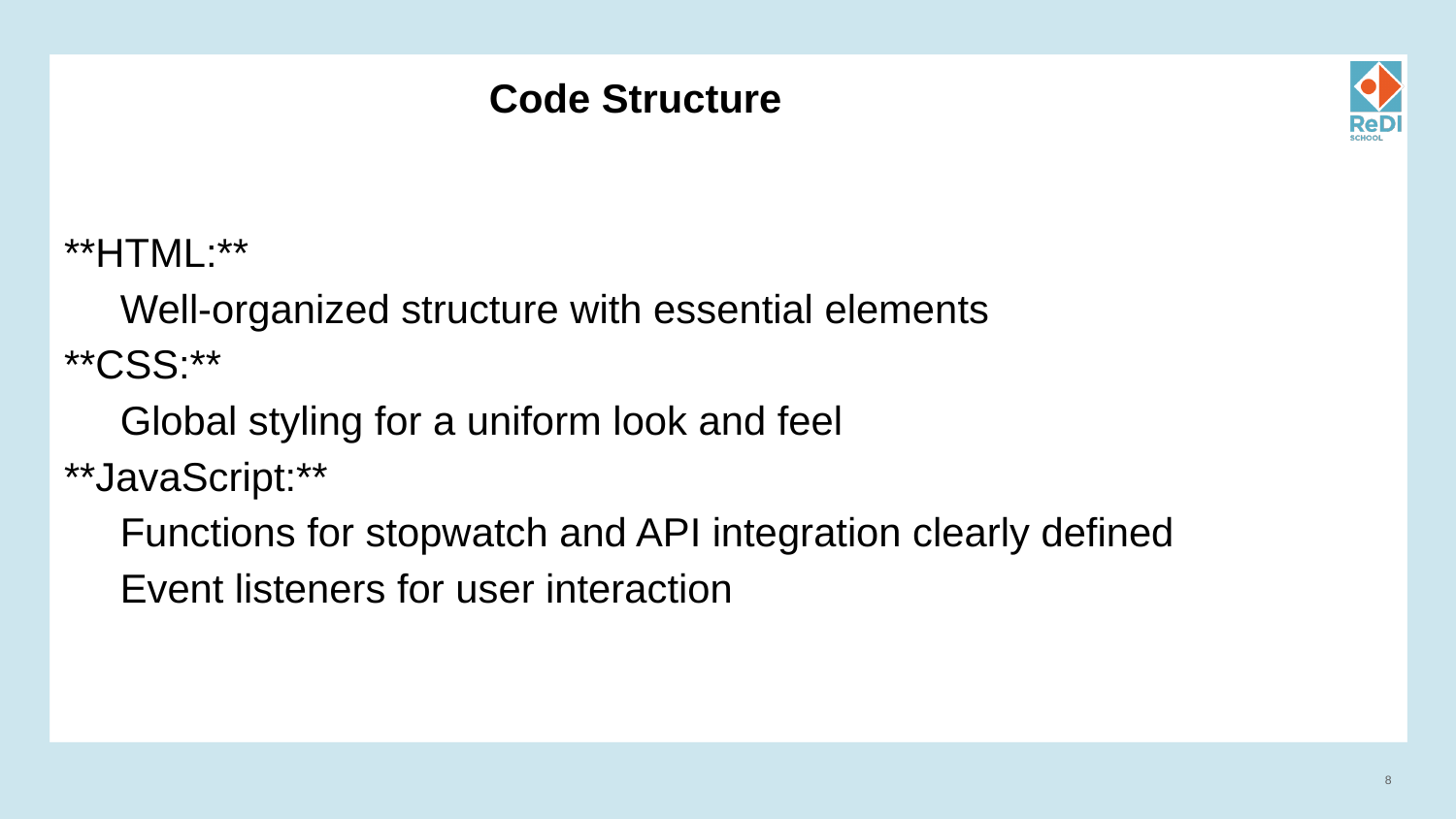

# Code Structure

**HTML:**
     Well-organized structure with essential elements
**CSS:**
     Global styling for a uniform look and feel
**JavaScript:**
     Functions for stopwatch and API integration clearly defined
     Event listeners for user interaction

8